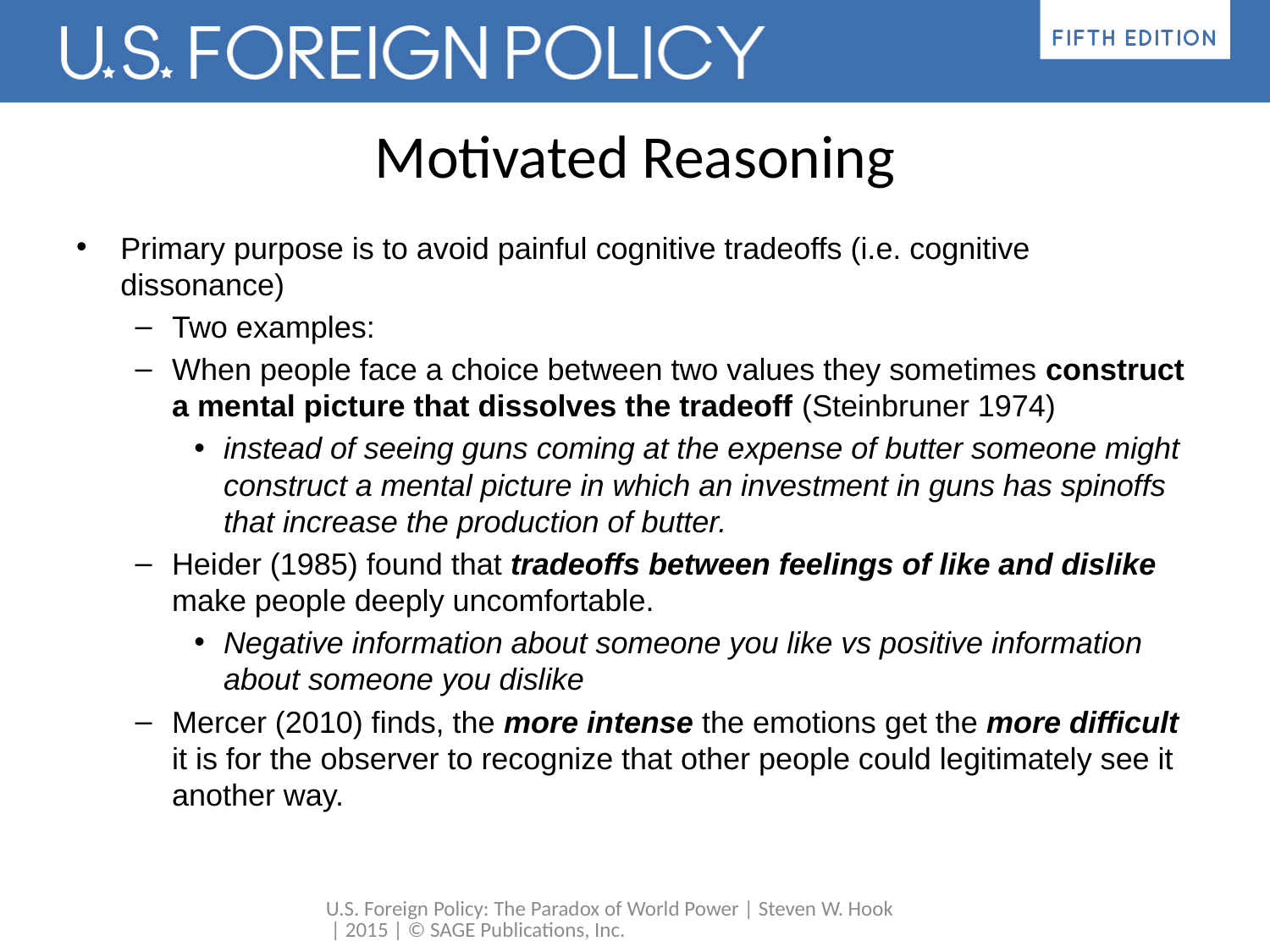

# Motivated Reasoning
Primary purpose is to avoid painful cognitive tradeoffs (i.e. cognitive dissonance)
Two examples:
When people face a choice between two values they sometimes construct a mental picture that dissolves the tradeoff (Steinbruner 1974)
instead of seeing guns coming at the expense of butter someone might construct a mental picture in which an investment in guns has spinoffs that increase the production of butter.
Heider (1985) found that tradeoffs between feelings of like and dislike make people deeply uncomfortable.
Negative information about someone you like vs positive information about someone you dislike
Mercer (2010) finds, the more intense the emotions get the more difficult it is for the observer to recognize that other people could legitimately see it another way.
U.S. Foreign Policy: The Paradox of World Power | Steven W. Hook | 2015 | © SAGE Publications, Inc.